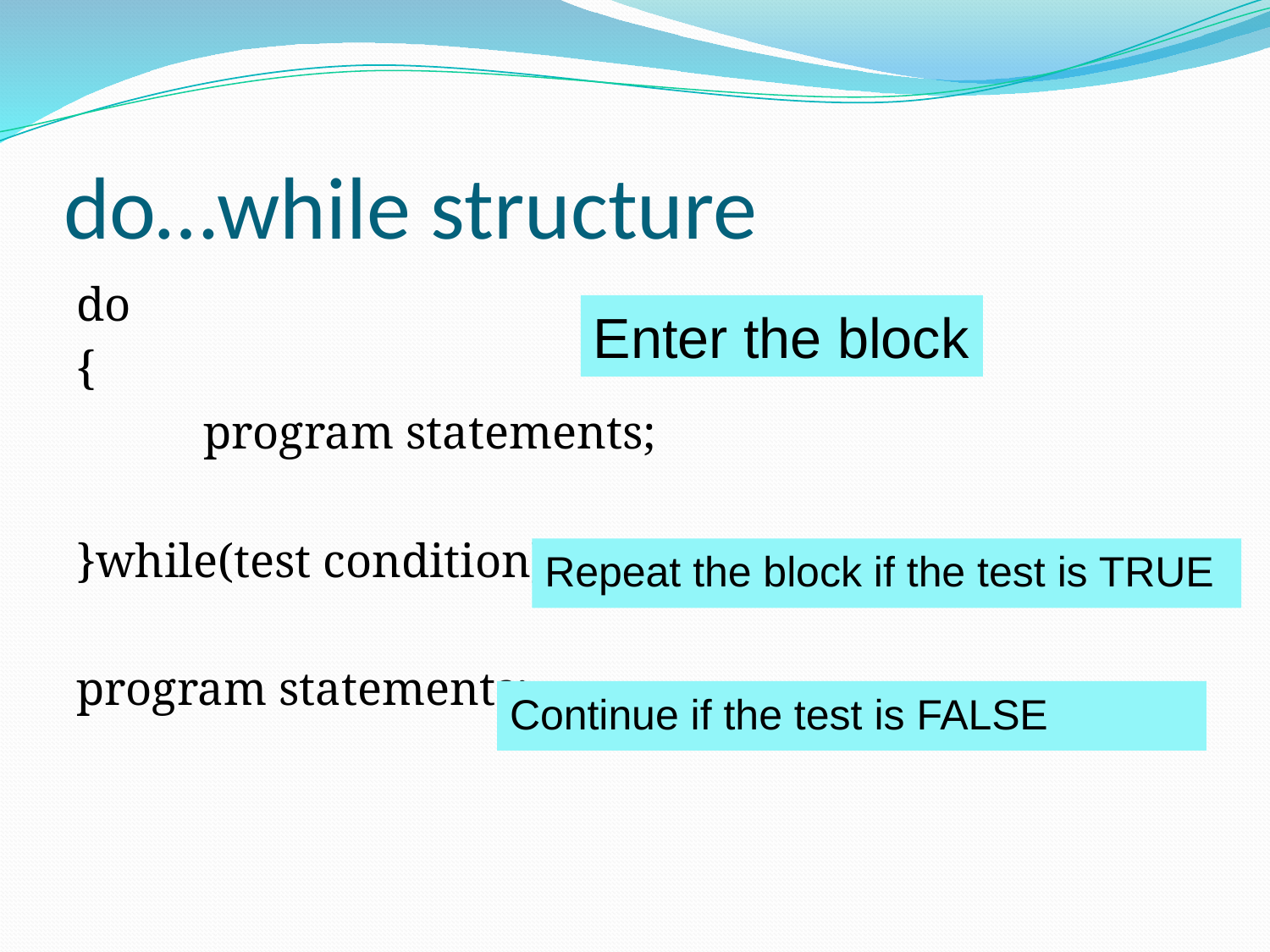

# do…while structure
do
{
	program statements;

}while(test condition);

program statements;

Enter the block
Repeat the block if the test is TRUE
Continue if the test is FALSE